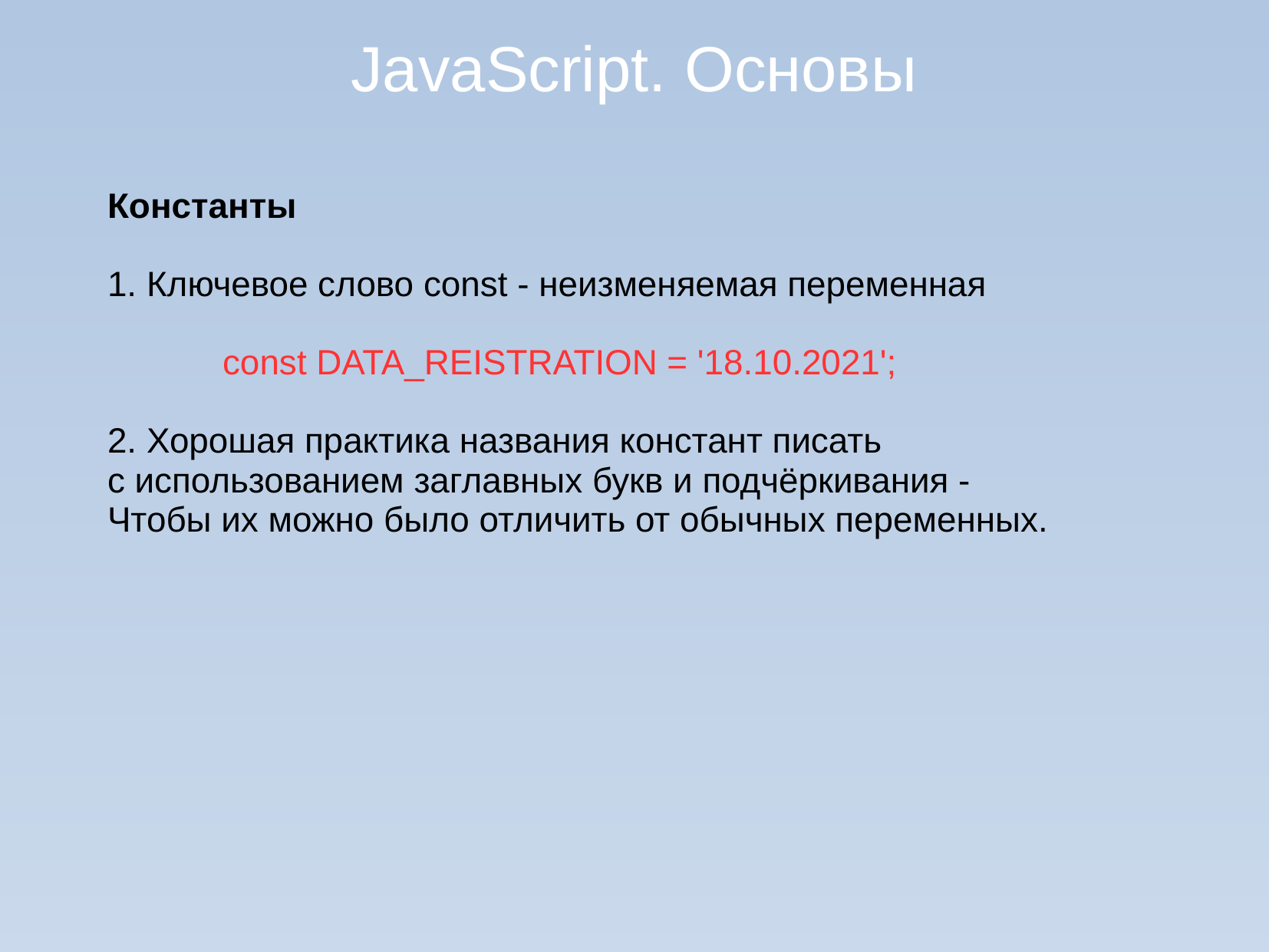

JavaScript. Основы
Константы

1. Ключевое слово const - неизменяемая переменная

	const DATA_REISTRATION = '18.10.2021';

2. Хорошая практика названия констант писать
с использованием заглавных букв и подчёркивания -
Чтобы их можно было отличить от обычных переменных.